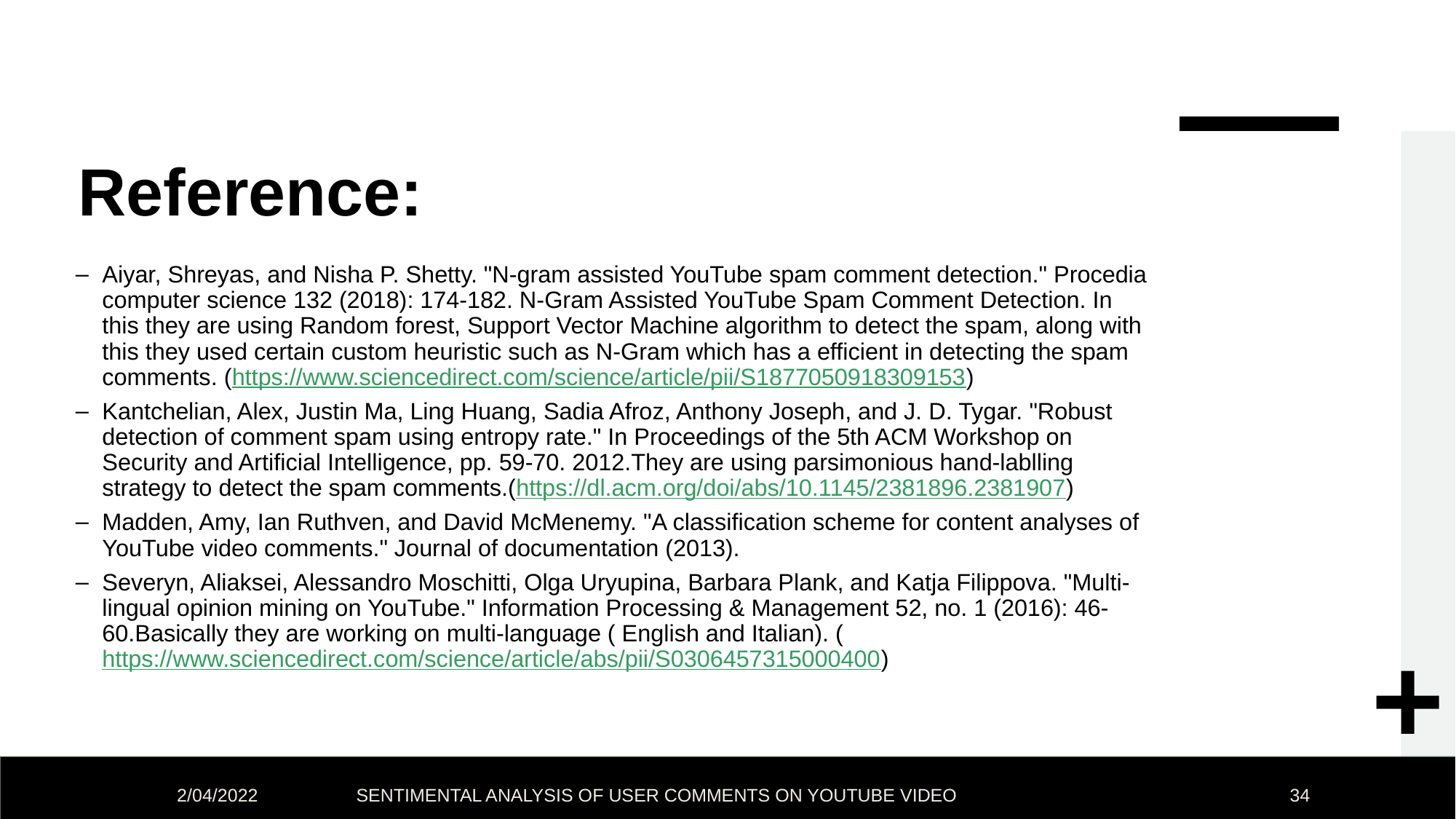

Reference:
Aiyar, Shreyas, and Nisha P. Shetty. "N-gram assisted YouTube spam comment detection." Procedia computer science 132 (2018): 174-182. N-Gram Assisted YouTube Spam Comment Detection. In this they are using Random forest, Support Vector Machine algorithm to detect the spam, along with this they used certain custom heuristic such as N-Gram which has a efficient in detecting the spam comments. (https://www.sciencedirect.com/science/article/pii/S1877050918309153)
Kantchelian, Alex, Justin Ma, Ling Huang, Sadia Afroz, Anthony Joseph, and J. D. Tygar. "Robust detection of comment spam using entropy rate." In Proceedings of the 5th ACM Workshop on Security and Artificial Intelligence, pp. 59-70. 2012.They are using parsimonious hand-lablling strategy to detect the spam comments.(https://dl.acm.org/doi/abs/10.1145/2381896.2381907)
Madden, Amy, Ian Ruthven, and David McMenemy. "A classification scheme for content analyses of YouTube video comments." Journal of documentation (2013).
Severyn, Aliaksei, Alessandro Moschitti, Olga Uryupina, Barbara Plank, and Katja Filippova. "Multi-lingual opinion mining on YouTube." Information Processing & Management 52, no. 1 (2016): 46-60.Basically they are working on multi-language ( English and Italian). (https://www.sciencedirect.com/science/article/abs/pii/S0306457315000400)

2/04/2022
SENTIMENTAL ANALYSIS OF USER COMMENTS ON YOUTUBE VIDEO
34